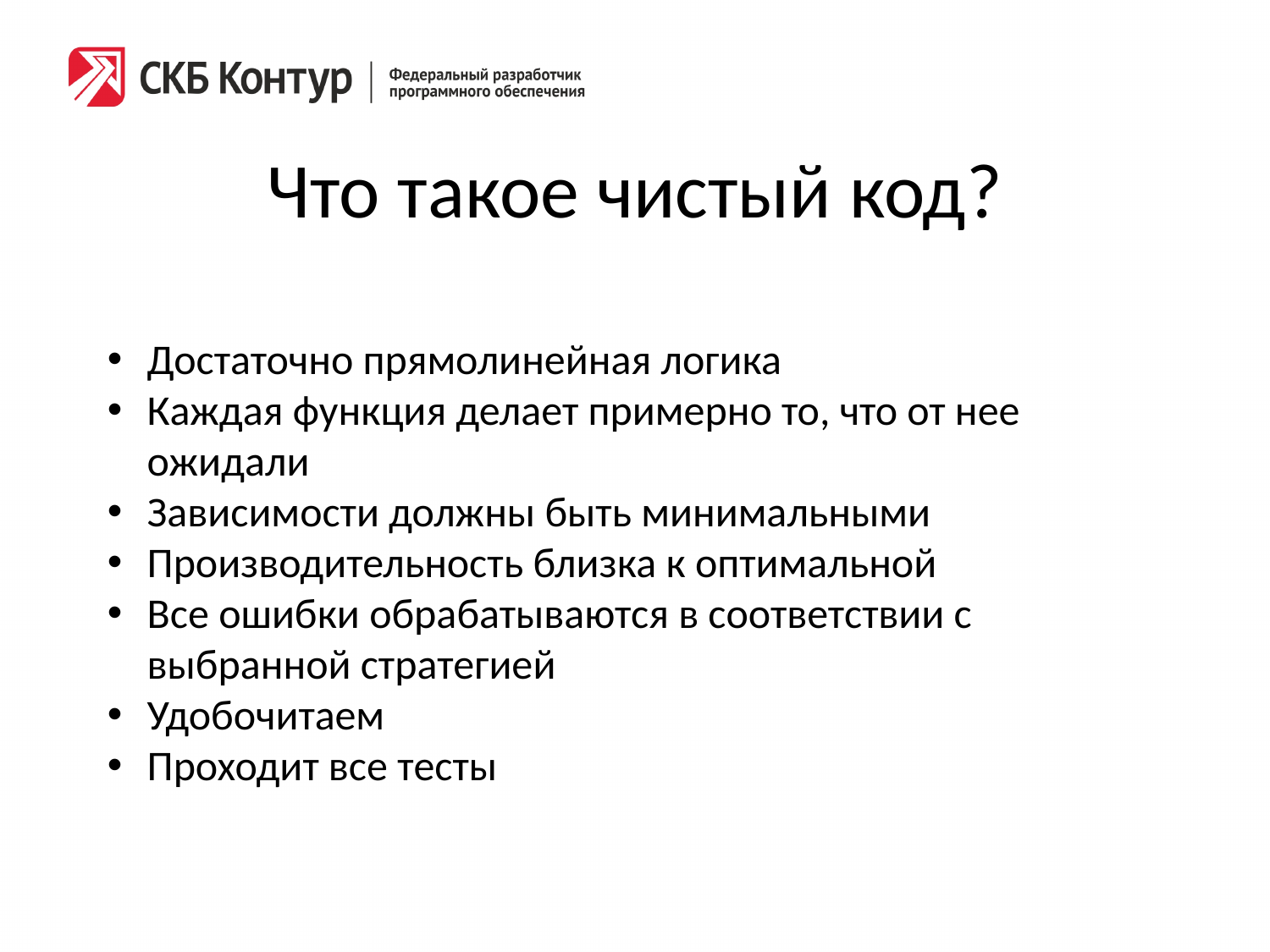

# Что такое чистый код?
Достаточно прямолинейная логика
Каждая функция делает примерно то, что от нее ожидали
Зависимости должны быть минимальными
Производительность близка к оптимальной
Все ошибки обрабатываются в соответствии с выбранной стратегией
Удобочитаем
Проходит все тесты